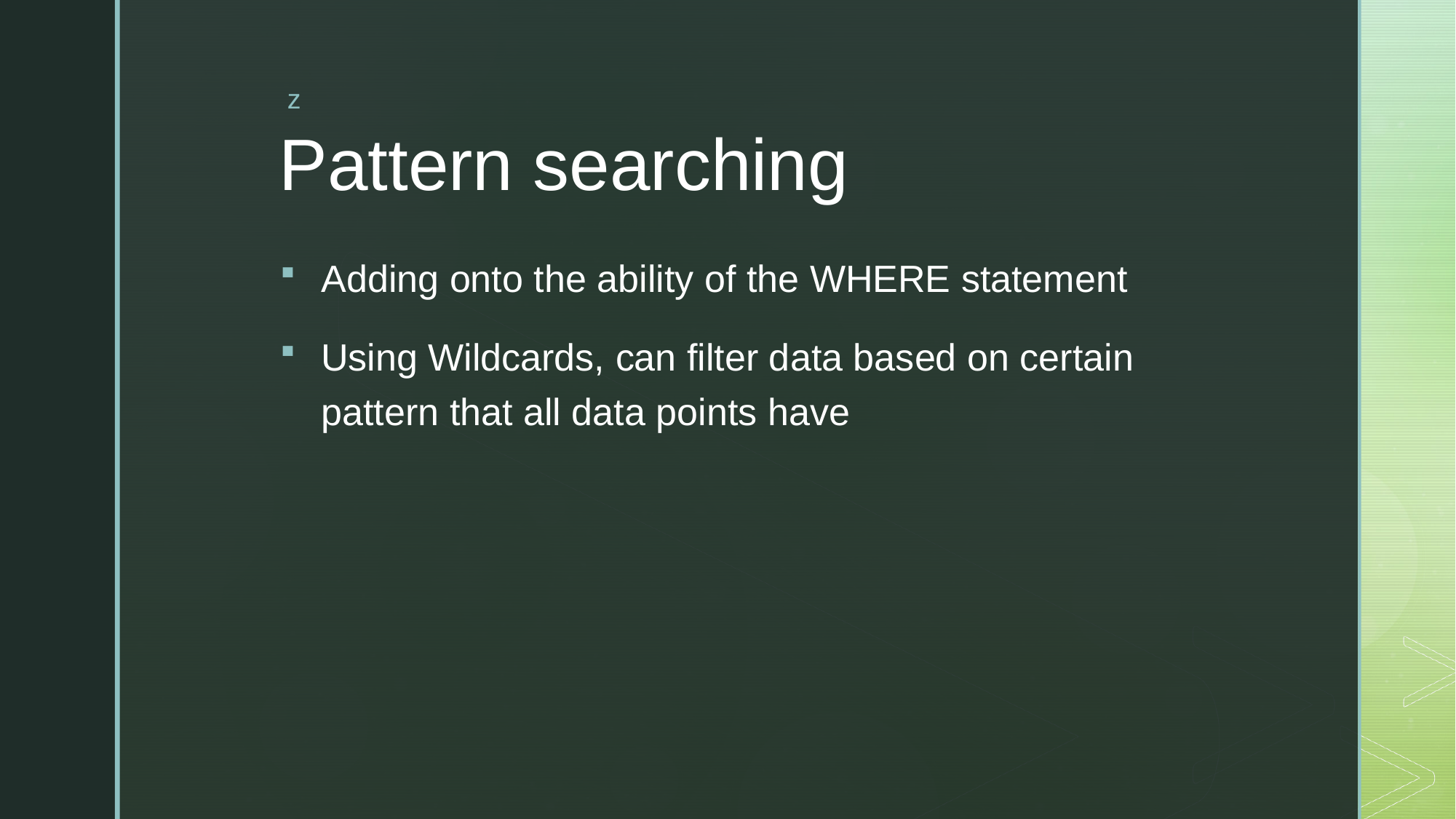

# Pattern searching
Adding onto the ability of the WHERE statement
Using Wildcards, can filter data based on certain pattern that all data points have